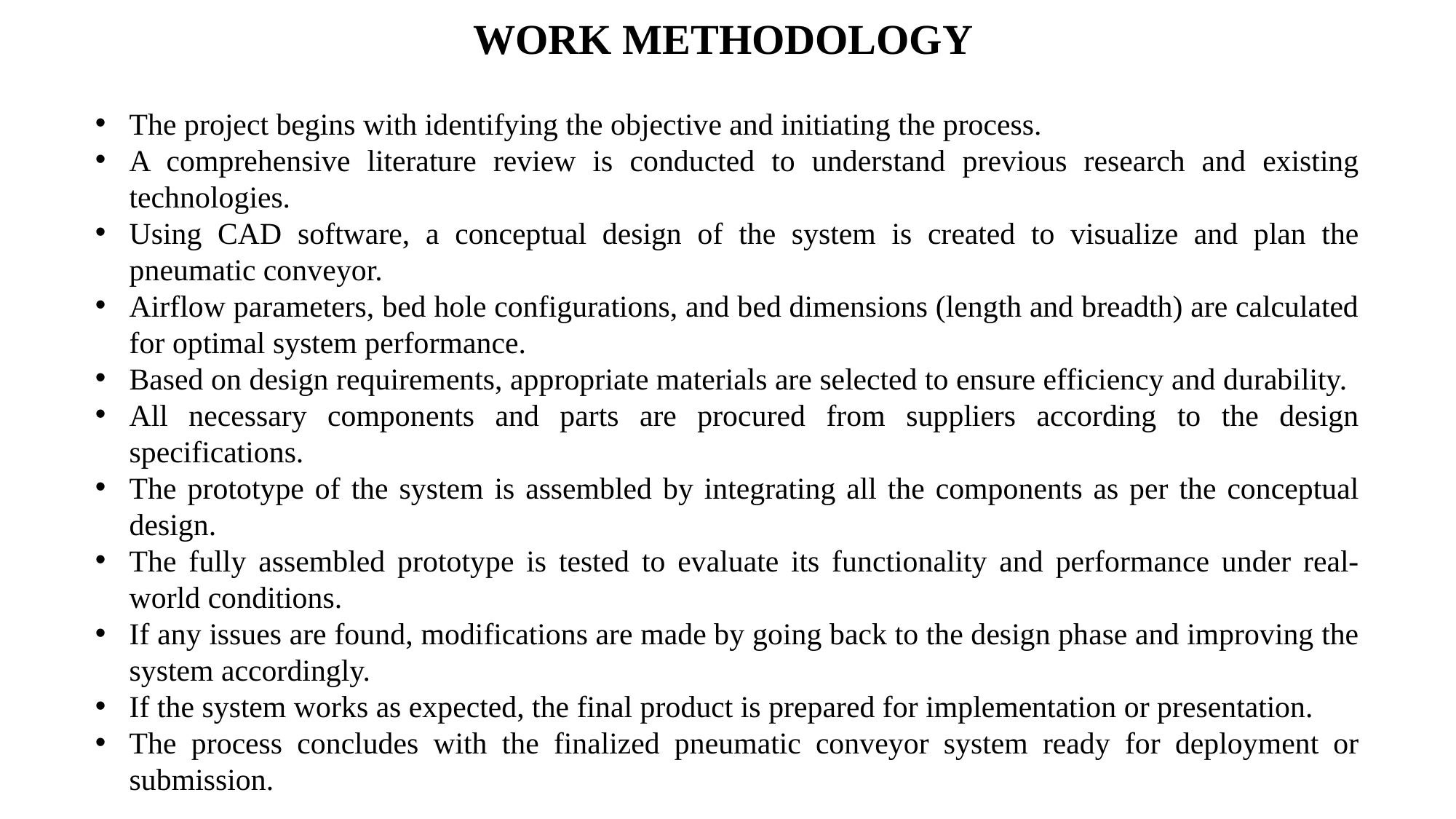

# WORK METHODOLOGY
The project begins with identifying the objective and initiating the process.
A comprehensive literature review is conducted to understand previous research and existing technologies.
Using CAD software, a conceptual design of the system is created to visualize and plan the pneumatic conveyor.
Airflow parameters, bed hole configurations, and bed dimensions (length and breadth) are calculated for optimal system performance.
Based on design requirements, appropriate materials are selected to ensure efficiency and durability.
All necessary components and parts are procured from suppliers according to the design specifications.
The prototype of the system is assembled by integrating all the components as per the conceptual design.
The fully assembled prototype is tested to evaluate its functionality and performance under real-world conditions.
If any issues are found, modifications are made by going back to the design phase and improving the system accordingly.
If the system works as expected, the final product is prepared for implementation or presentation.
The process concludes with the finalized pneumatic conveyor system ready for deployment or submission.